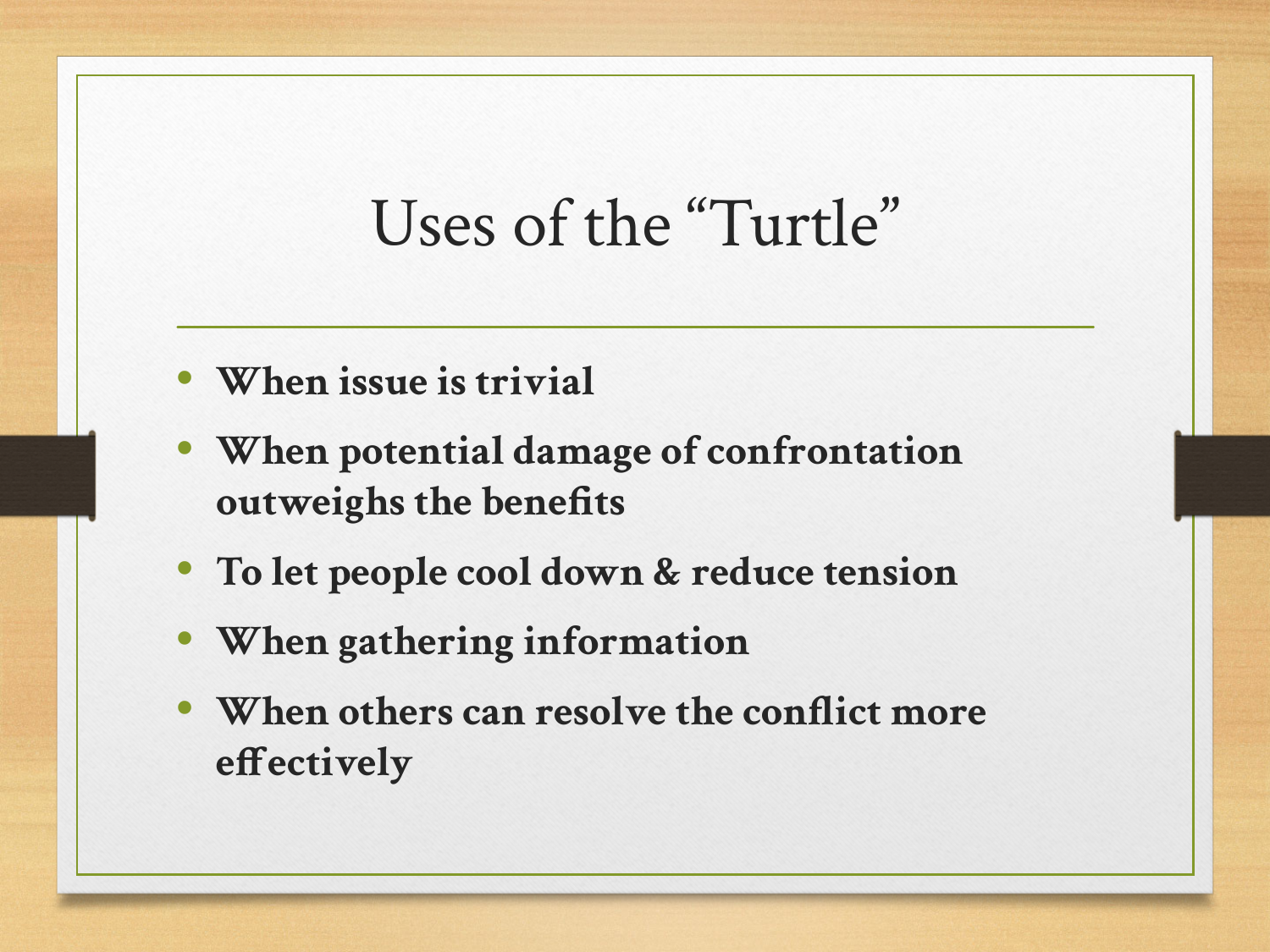

# Uses of the “Turtle”
When issue is trivial
When potential damage of confrontation outweighs the benefits
To let people cool down & reduce tension
When gathering information
When others can resolve the conflict more effectively